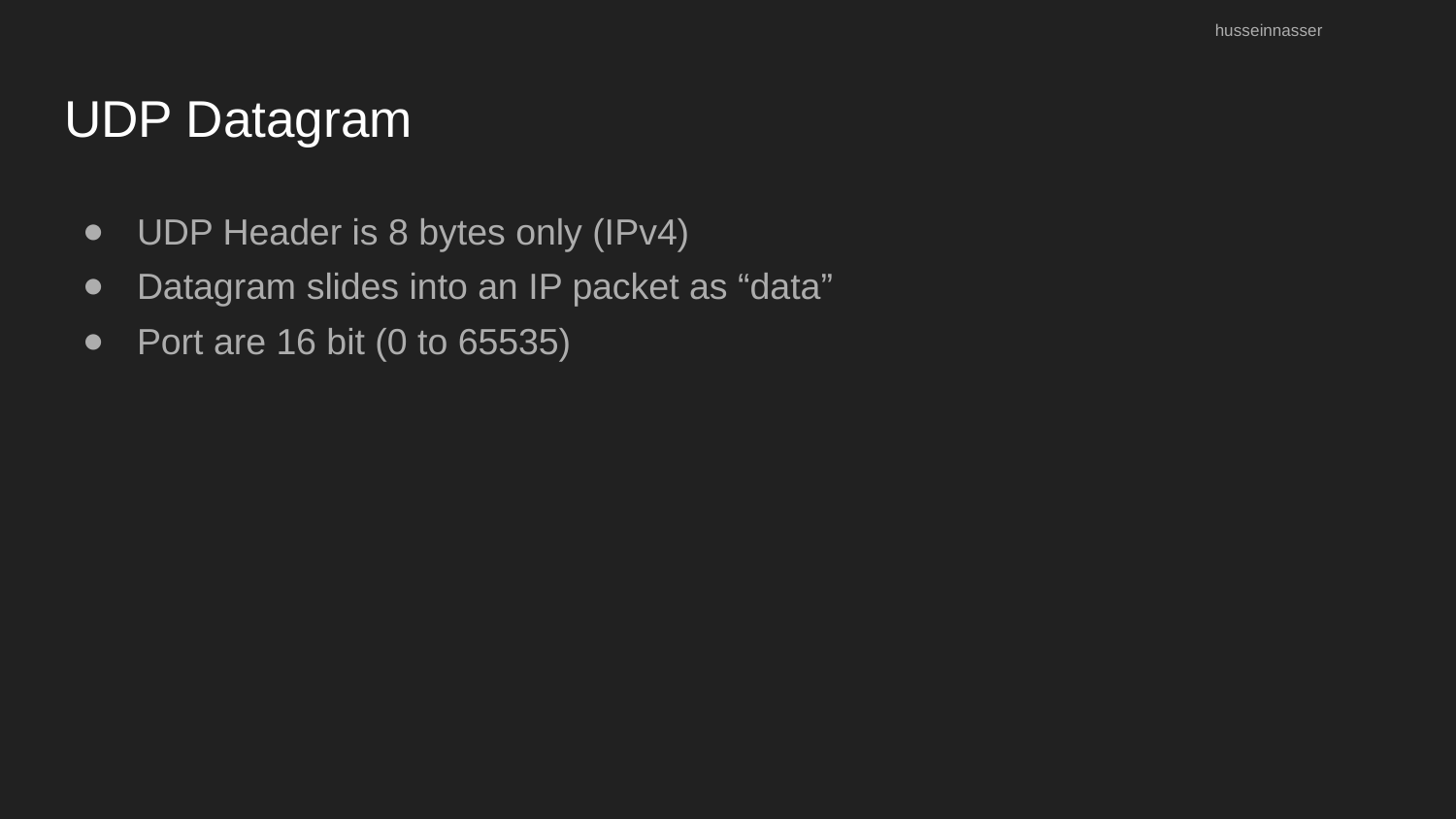

husseinnasser
# UDP Datagram
UDP Header is 8 bytes only (IPv4)
Datagram slides into an IP packet as “data”
Port are 16 bit (0 to 65535)